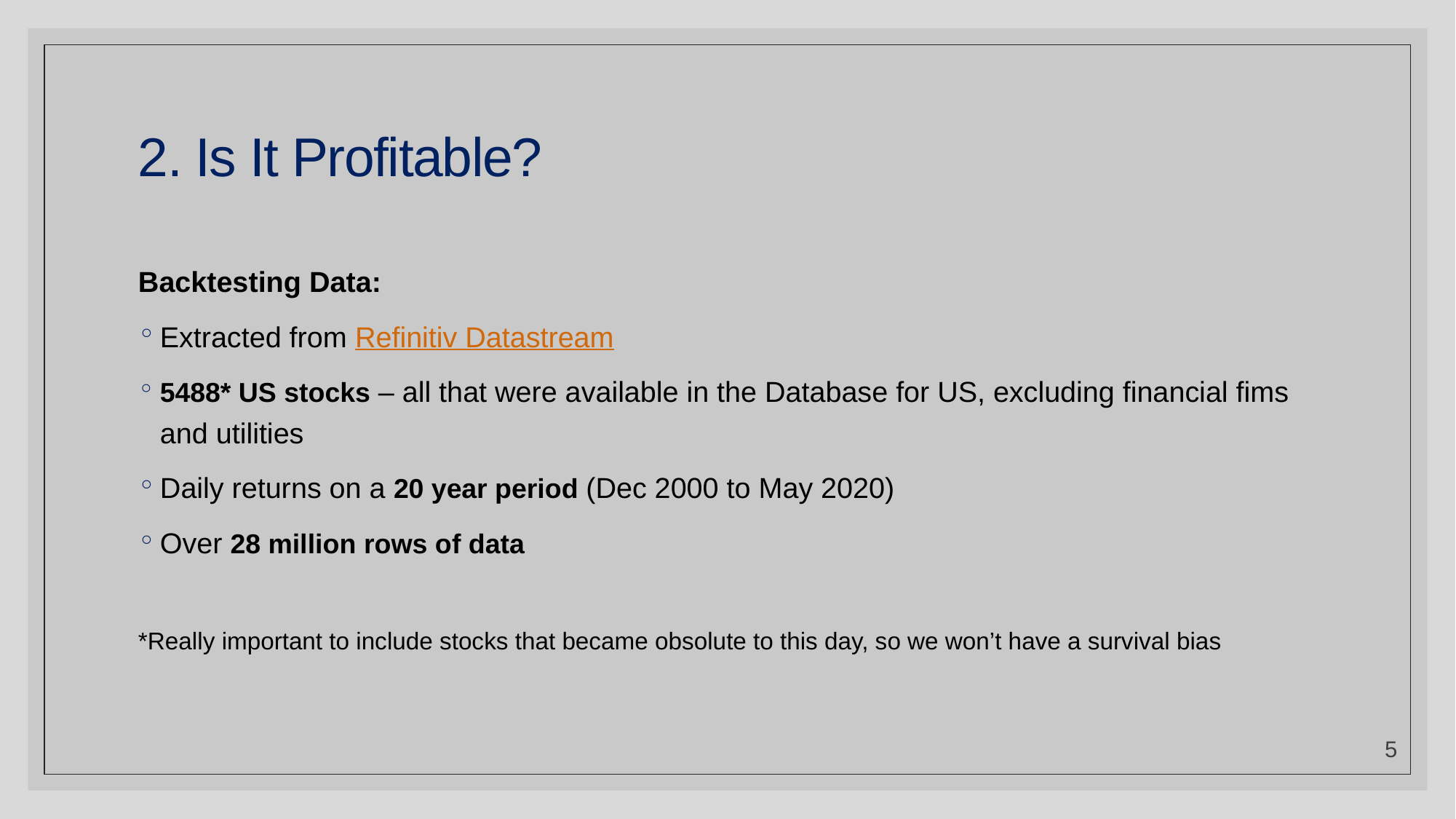

# 2. Is It Profitable?
Backtesting Data:
Extracted from Refinitiv Datastream
5488* US stocks – all that were available in the Database for US, excluding financial fims and utilities
Daily returns on a 20 year period (Dec 2000 to May 2020)
Over 28 million rows of data

*Really important to include stocks that became obsolute to this day, so we won’t have a survival bias
5